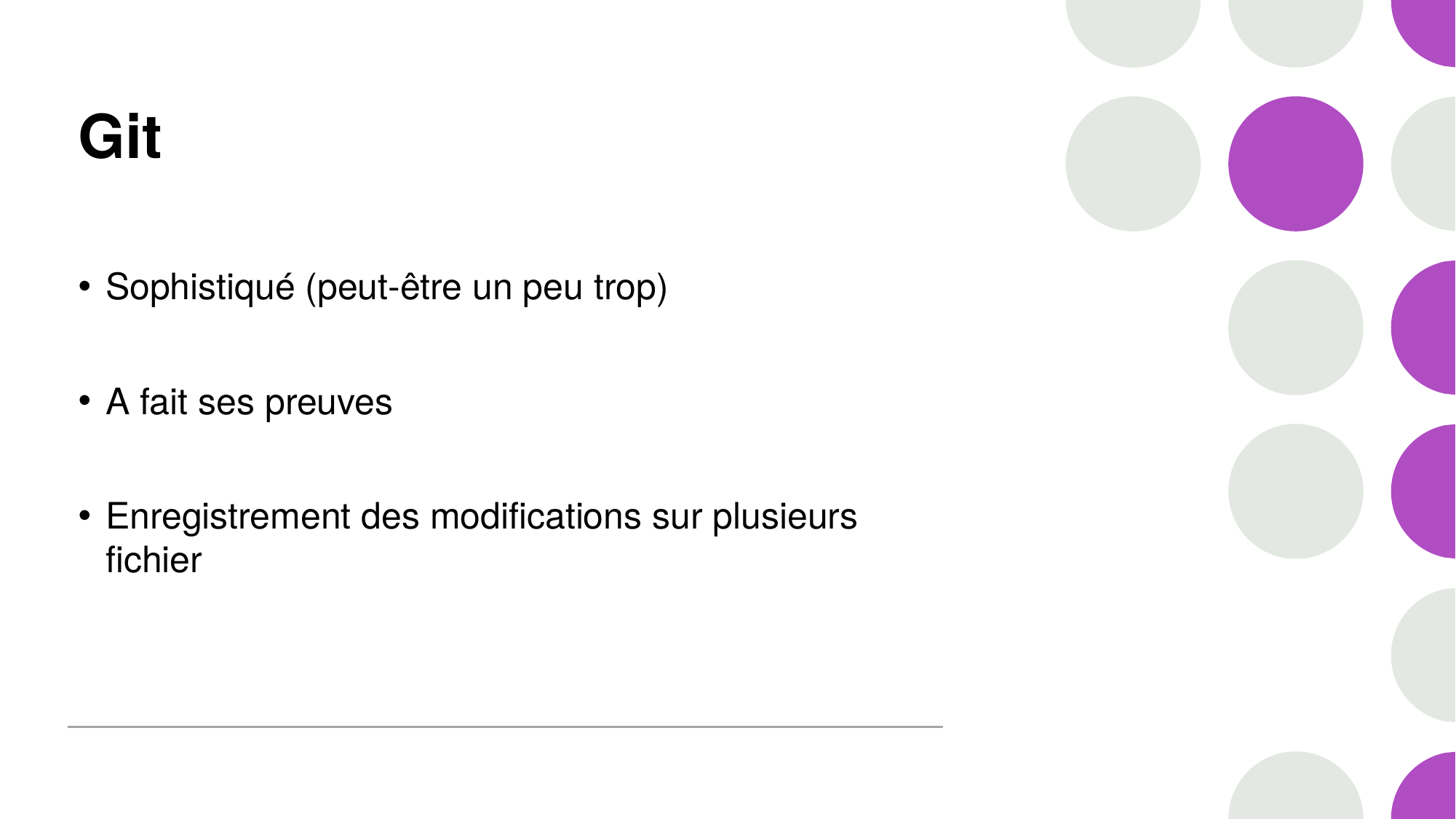

# Git
Sophistiqué (peut-être un peu trop)

A fait ses preuves

Enregistrement des modifications sur plusieurs fichier